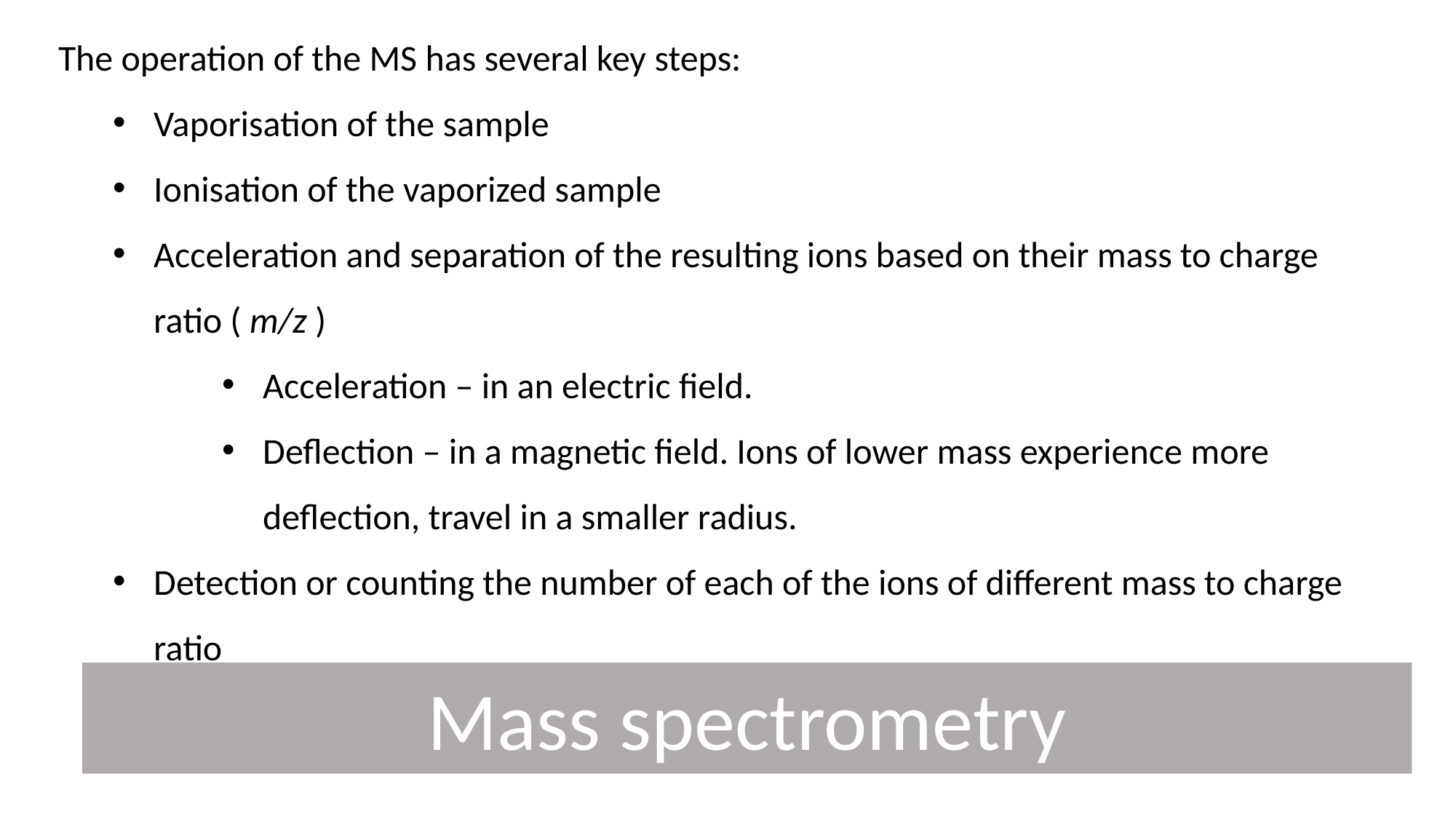

The operation of the MS has several key steps:
Vaporisation of the sample
Ionisation of the vaporized sample
Acceleration and separation of the resulting ions based on their mass to charge ratio ( m/z )
Acceleration – in an electric field.
Deflection – in a magnetic field. Ions of lower mass experience more deflection, travel in a smaller radius.
Detection or counting the number of each of the ions of different mass to charge ratio
Mass spectrometry